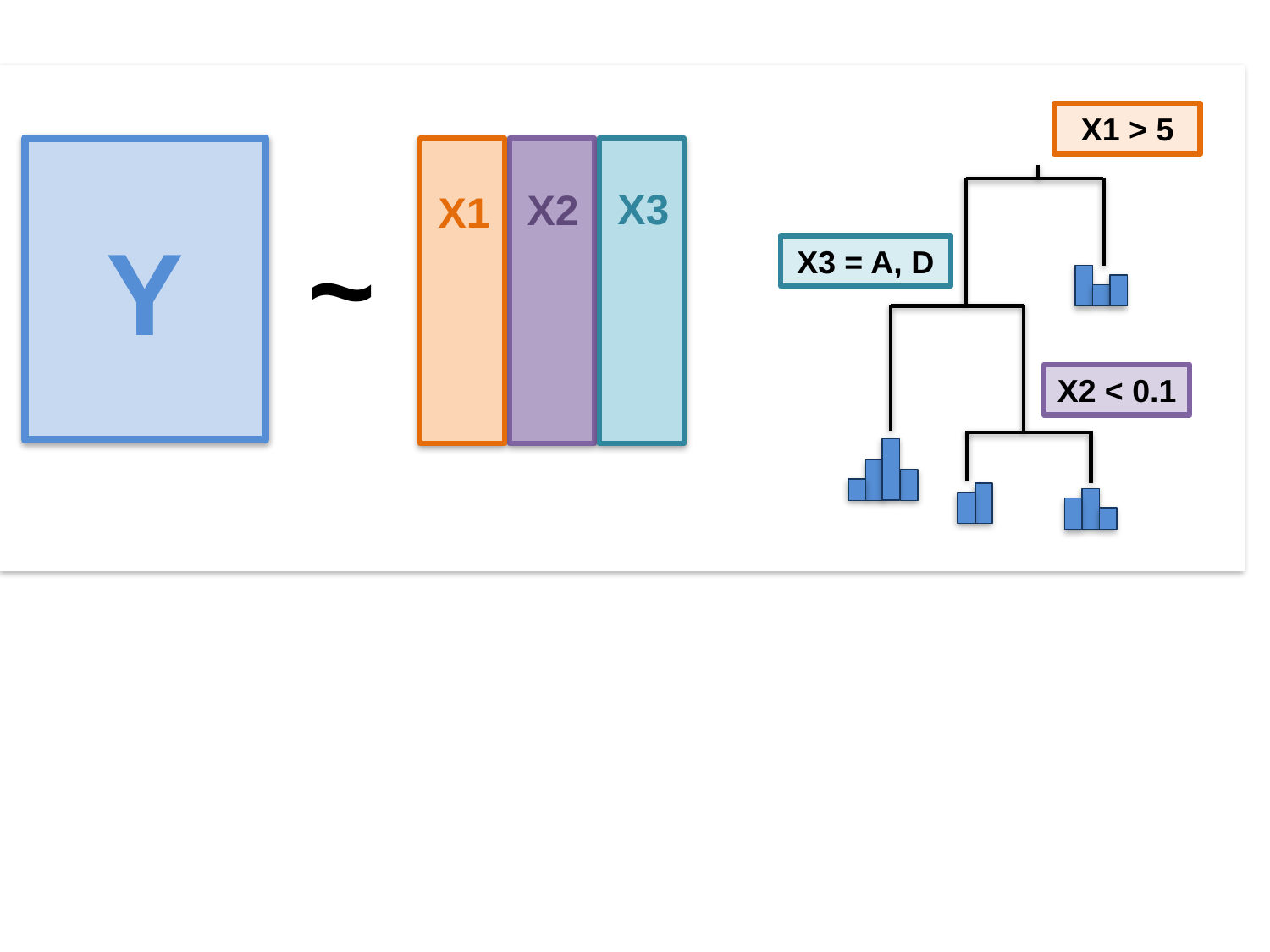

X1 > 5

Y

X3
X2
X1
~
X3 = A, D

X2 < 0.1